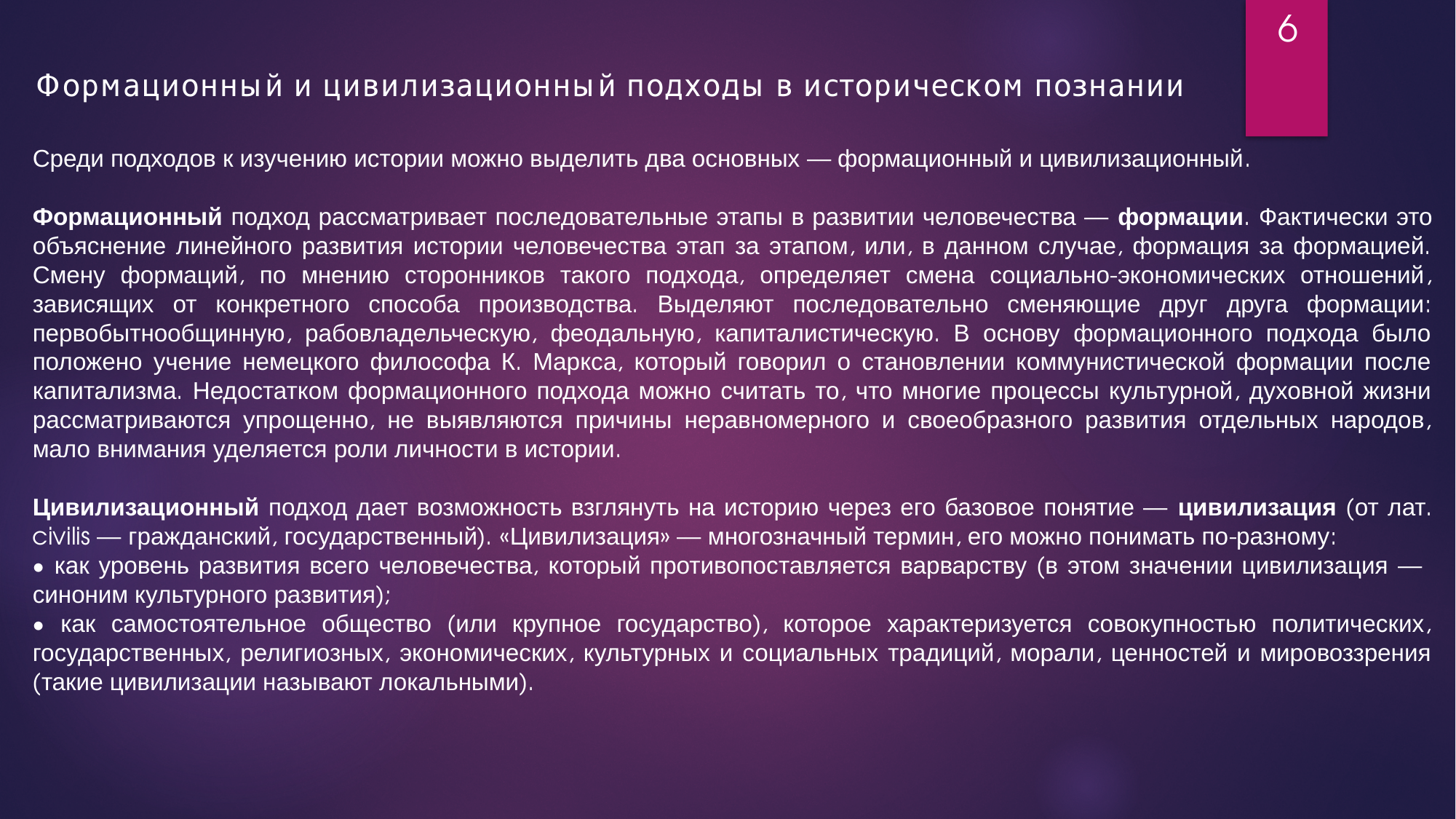

6
Формационный и цивилизационный подходы в историческом познании
Среди подходов к изучению истории можно выделить два основных — ​формационный и цивилизационный.

Формационный подход рассматривает последовательные этапы в развитии человечества — ​формации. Фактически это объяснение линейного развития истории человечества этап за этапом, или, в данном случае, формация за формацией. Смену формаций, по мнению сторонников такого подхода, определяет смена социально-­экономических отношений, зависящих от конкретного способа производства. Выделяют последовательно сменяющие друг друга формации: первобытно­общинную, рабовладельческую, феодальную, капиталистическую. В основу формационного подхода было положено учение немецкого философа К. Маркса, который говорил о становлении коммунистической формации после капитализма. Недостатком формационного подхода можно считать то, что многие процессы культурной, духовной жизни рассматриваются упрощенно, не выявляются причины неравномерного и своеобразного развития отдельных народов, мало внимания уделяется роли личности в истории.

Цивилизационный подход дает возможность взглянуть на историю через его базовое понятие — ​цивилизация (от лат. civilis — гражданский, государственный). «Цивилизация» — ​многозначный термин, его можно понимать по-разному:
• как уровень развития всего человечества, который противопоставляется варварству (в этом значении цивилизация — ​синоним культурного развития);
• как самостоятельное общество (или крупное государство), которое характеризуется совокупностью политических, государственных, религиозных, экономических, культурных и социальных традиций, морали, ценностей и мировоззрения (такие цивилизации называют локальными).